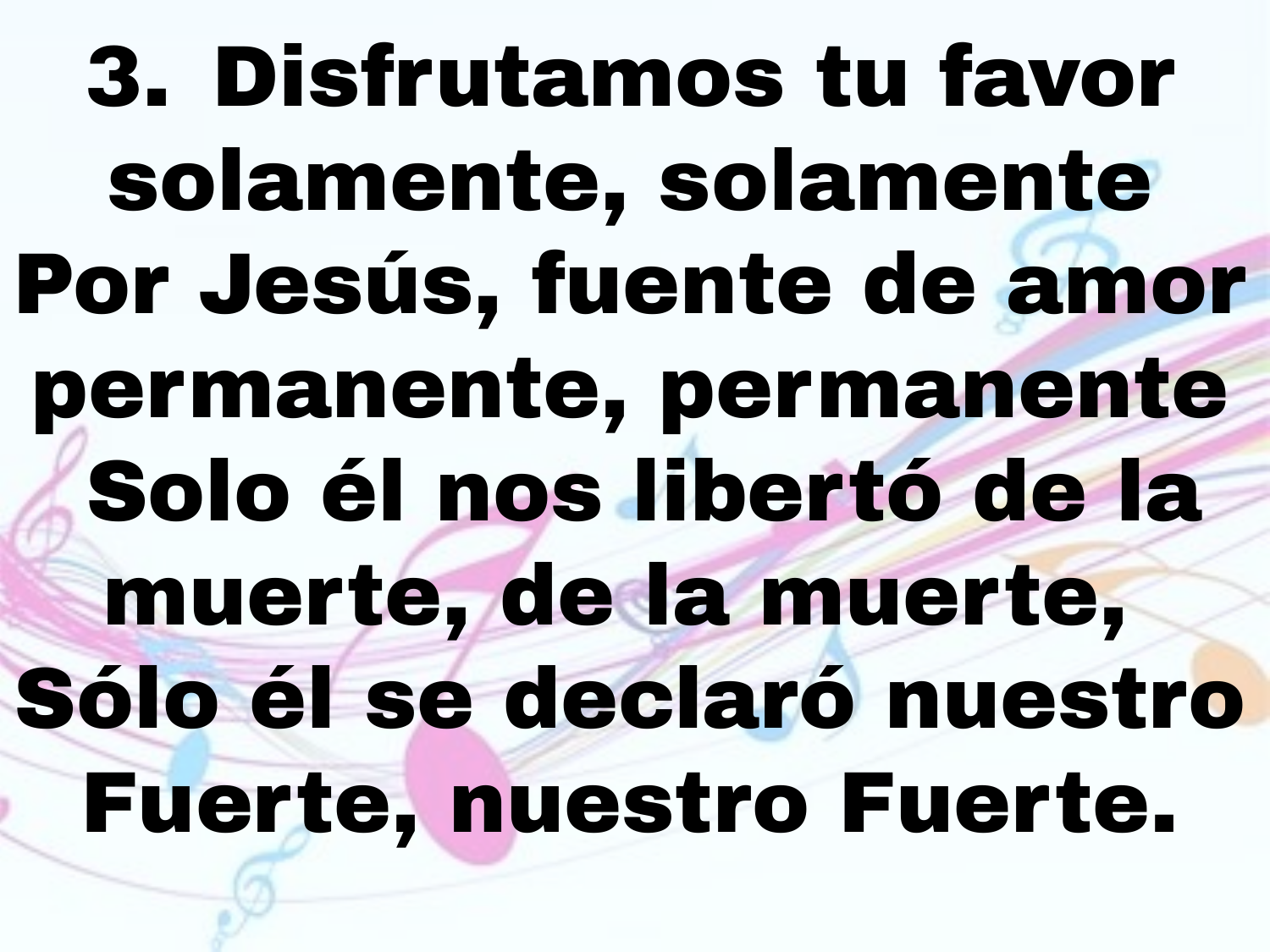

3.	Disfrutamos tu favor solamente, solamente
Por Jesús, fuente de amor permanente, permanente
 Solo él nos libertó de la muerte, de la muerte,
Sólo él se declaró nuestro Fuerte, nuestro Fuerte.